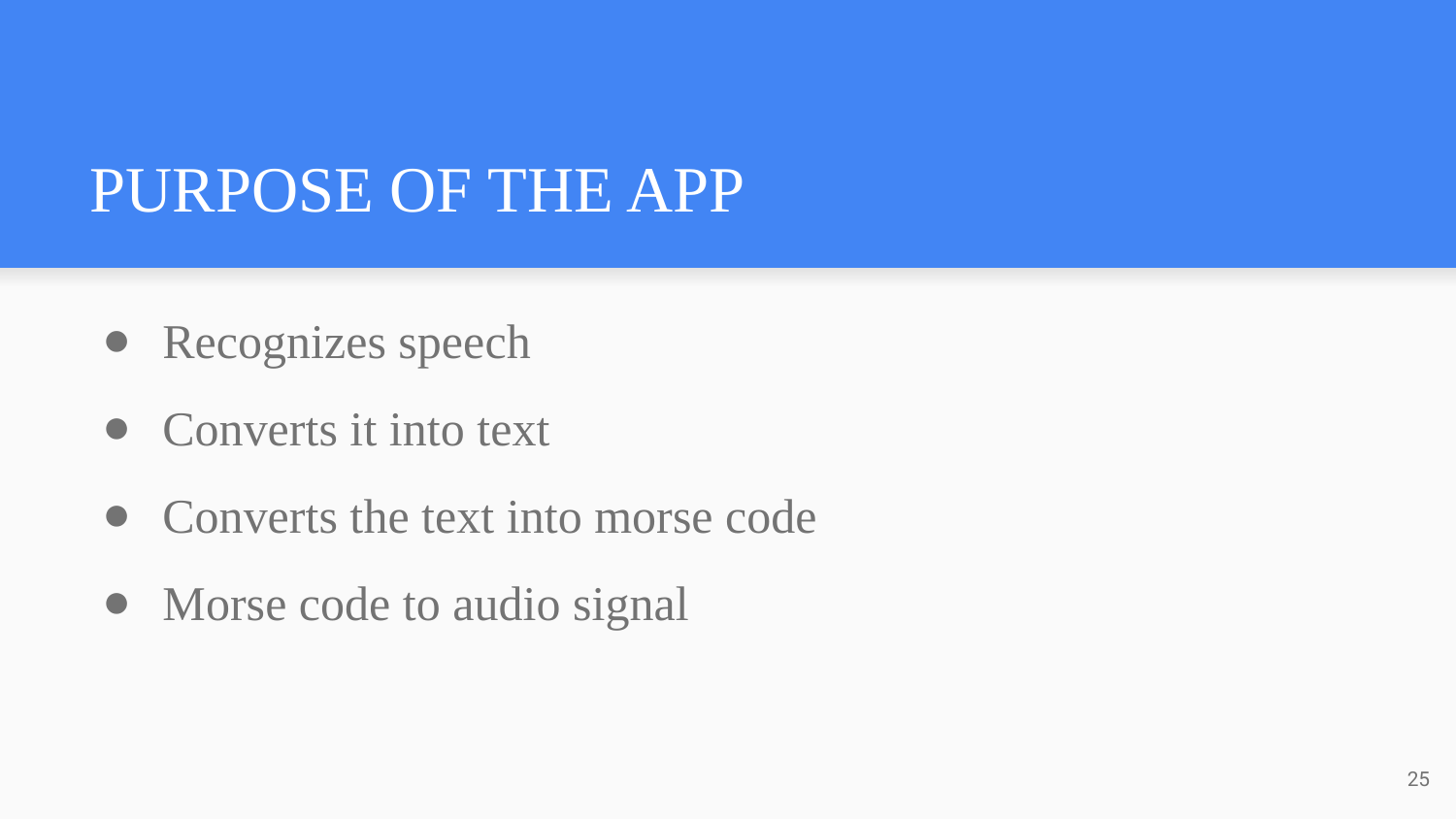

# PURPOSE OF THE APP
Recognizes speech
Converts it into text
Converts the text into morse code
Morse code to audio signal
25